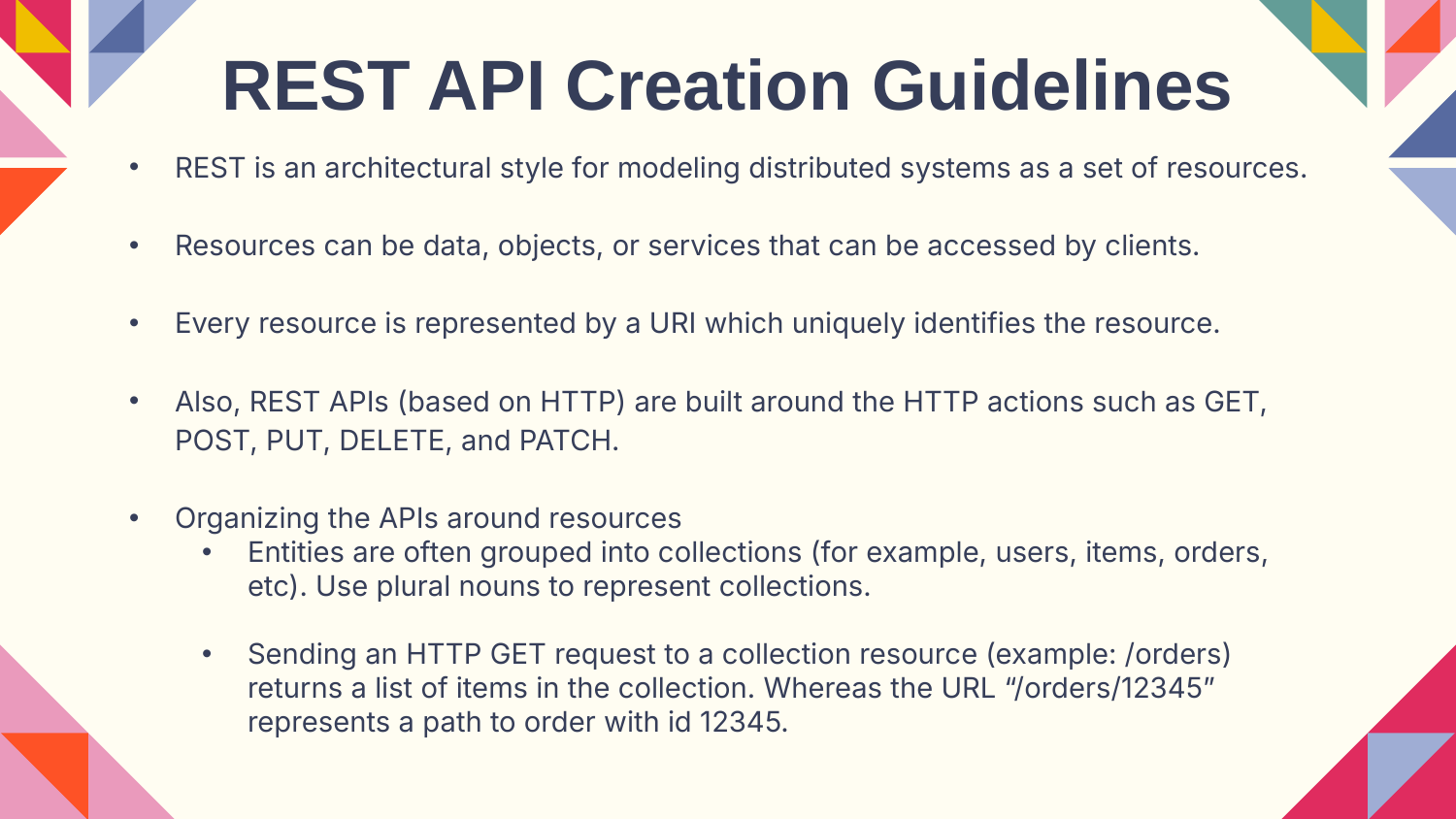

# REST API Creation Guidelines
REST is an architectural style for modeling distributed systems as a set of resources.

Resources can be data, objects, or services that can be accessed by clients.

Every resource is represented by a URI which uniquely identifies the resource.

Also, REST APIs (based on HTTP) are built around the HTTP actions such as GET, POST, PUT, DELETE, and PATCH.

Organizing the APIs around resources
Entities are often grouped into collections (for example, users, items, orders, etc). Use plural nouns to represent collections.

Sending an HTTP GET request to a collection resource (example: /orders) returns a list of items in the collection. Whereas the URL “/orders/12345” represents a path to order with id 12345.